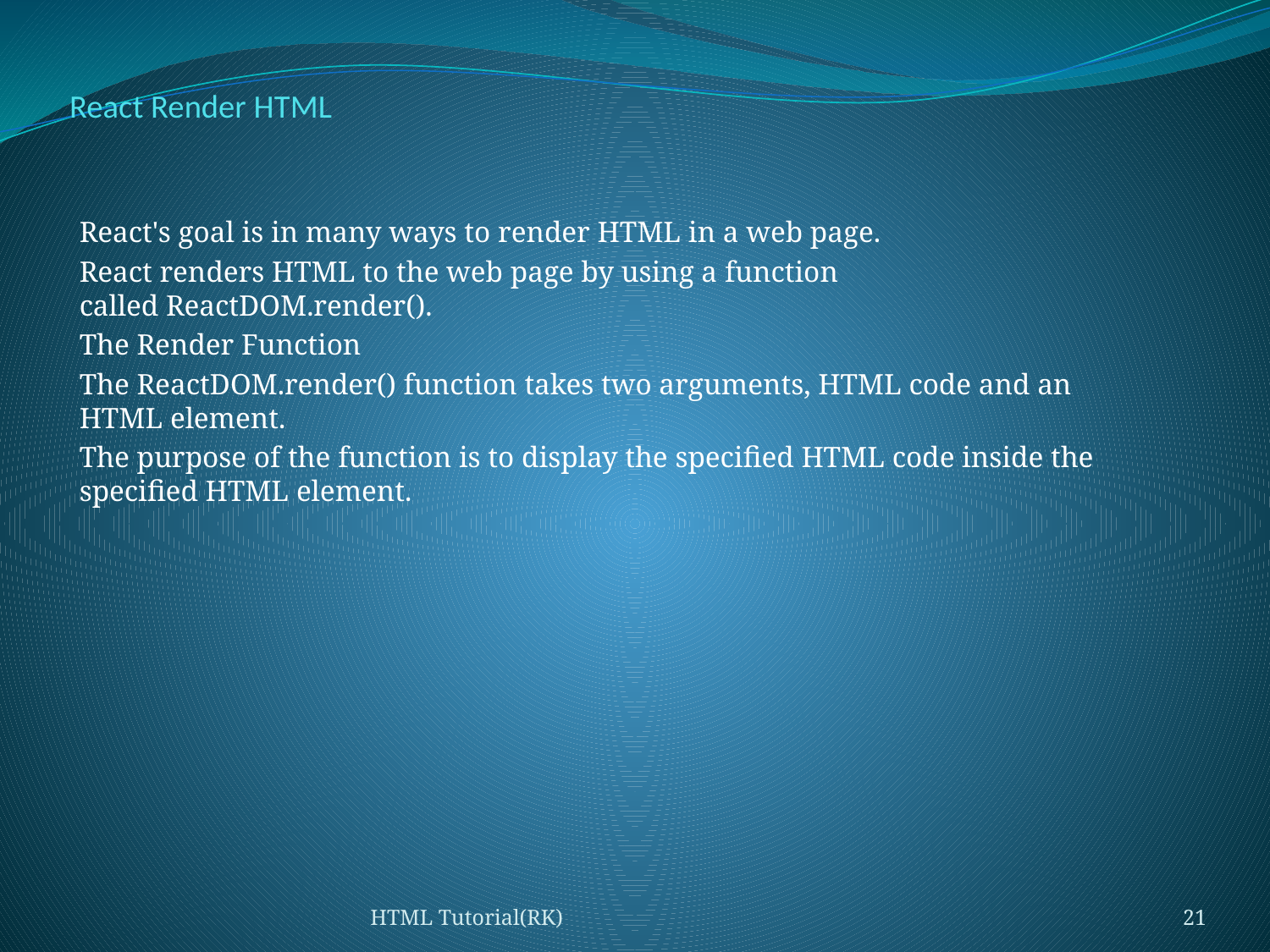

# React Render HTML
React's goal is in many ways to render HTML in a web page.
React renders HTML to the web page by using a function called ReactDOM.render().
The Render Function
The ReactDOM.render() function takes two arguments, HTML code and an HTML element.
The purpose of the function is to display the specified HTML code inside the specified HTML element.

HTML Tutorial(RK)
21